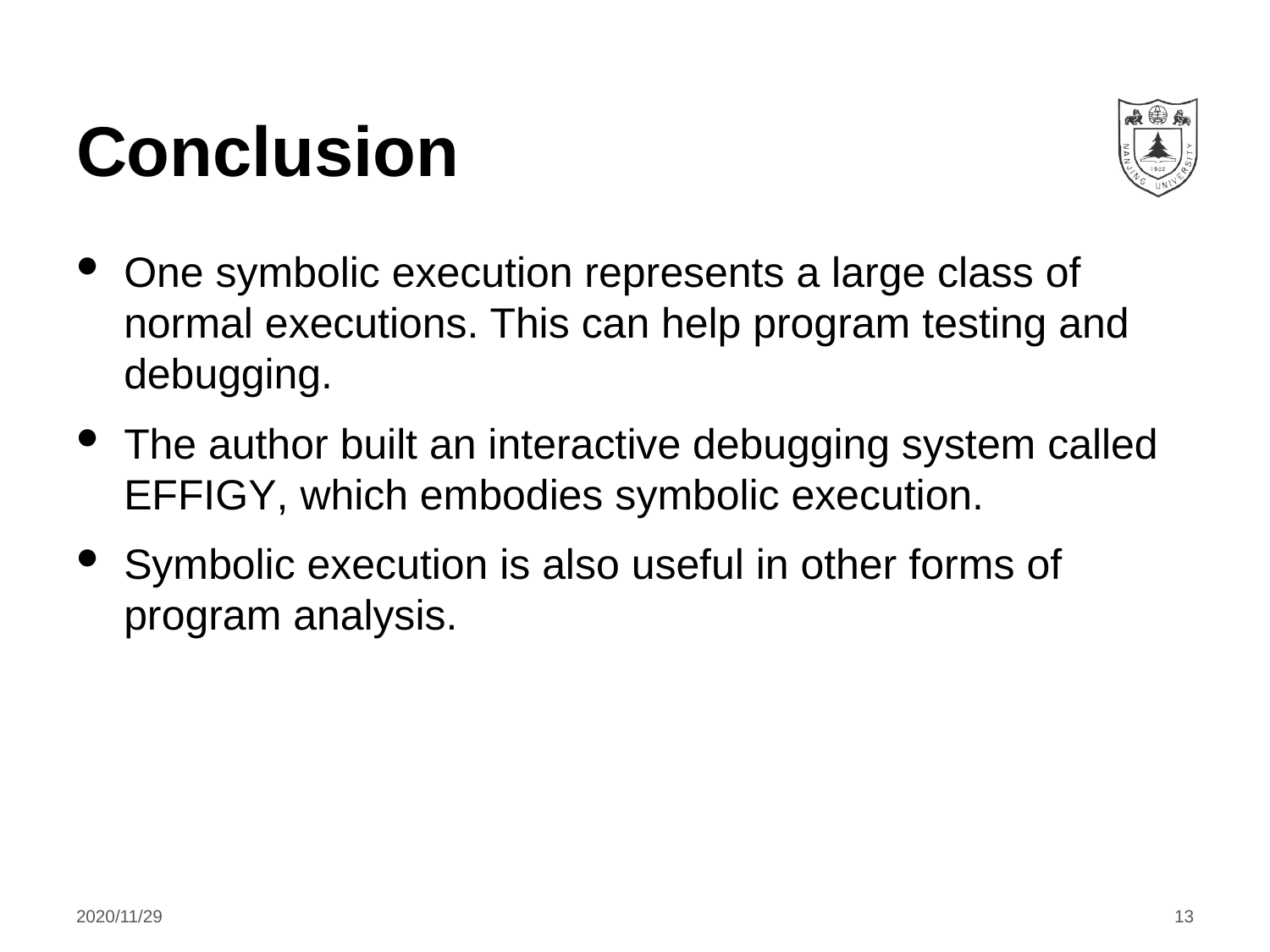

# Conclusion
One symbolic execution represents a large class of normal executions. This can help program testing and debugging.
The author built an interactive debugging system called Effigy, which embodies symbolic execution.
Symbolic execution is also useful in other forms of program analysis.
2020/11/29

13